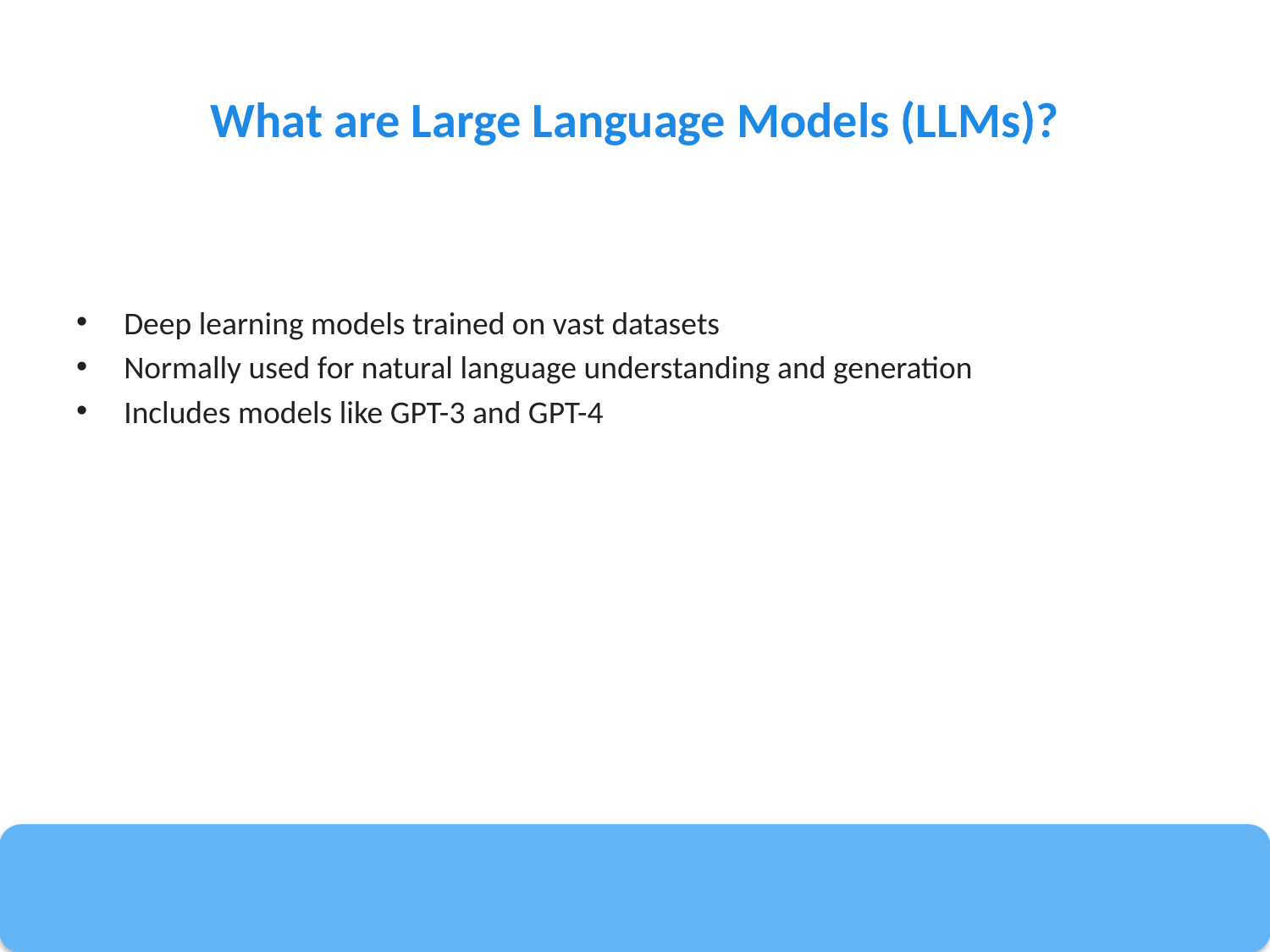

# What are Large Language Models (LLMs)?

Deep learning models trained on vast datasets
Normally used for natural language understanding and generation
Includes models like GPT-3 and GPT-4